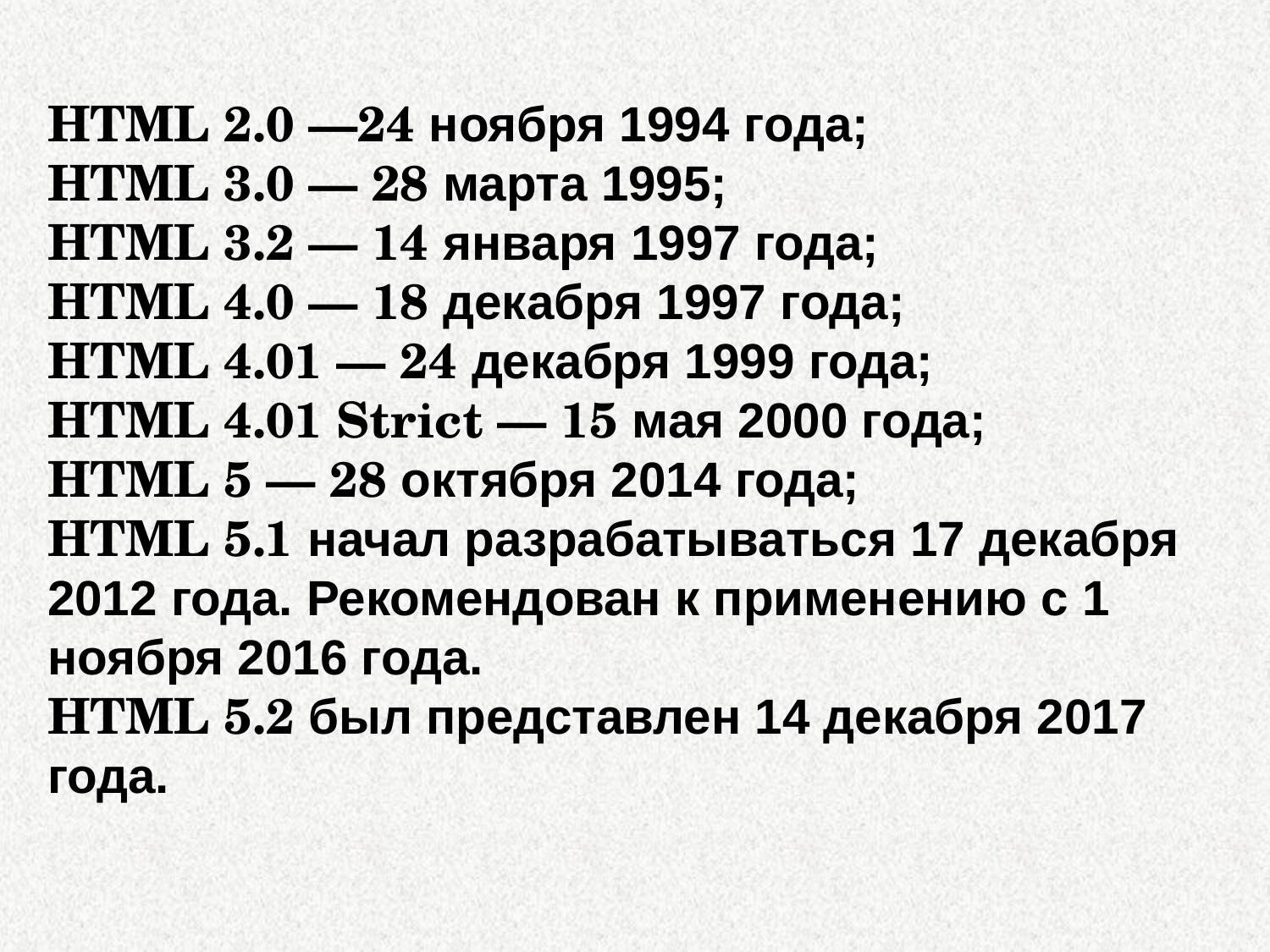

HTML 2.0 —24 ноября 1994 года;
HTML 3.0 — 28 марта 1995;
HTML 3.2 — 14 января 1997 года;
HTML 4.0 — 18 декабря 1997 года;
HTML 4.01 — 24 декабря 1999 года;
HTML 4.01 Strict — 15 мая 2000 года;
HTML 5 — 28 октября 2014 года;
HTML 5.1 начал разрабатываться 17 декабря 2012 года. Рекомендован к применению с 1 ноября 2016 года.
HTML 5.2 был представлен 14 декабря 2017 года.